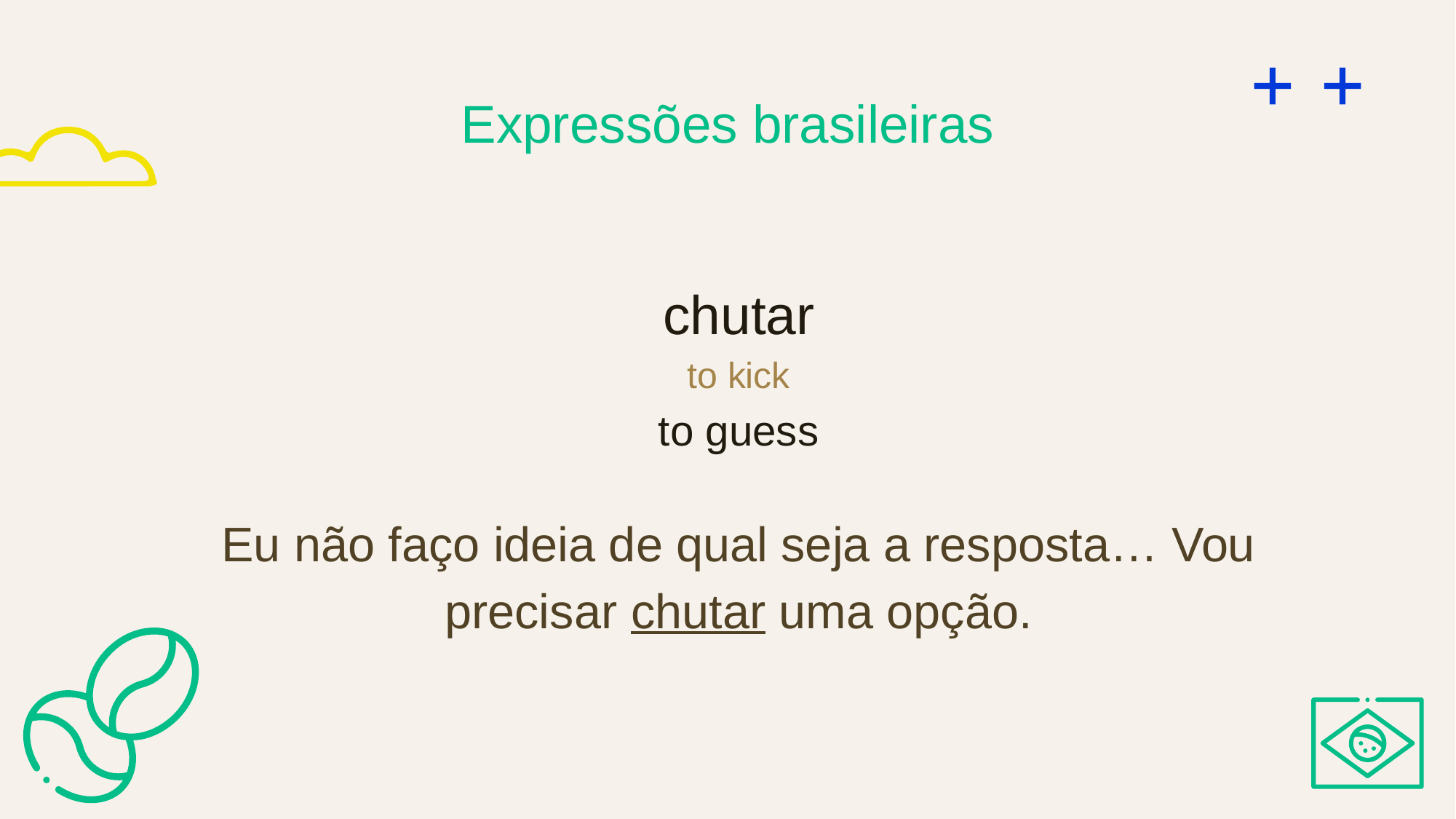

# Expressões brasileiras
chutar
to kick
to guess

Eu não faço ideia de qual seja a resposta… Vou precisar chutar uma opção.